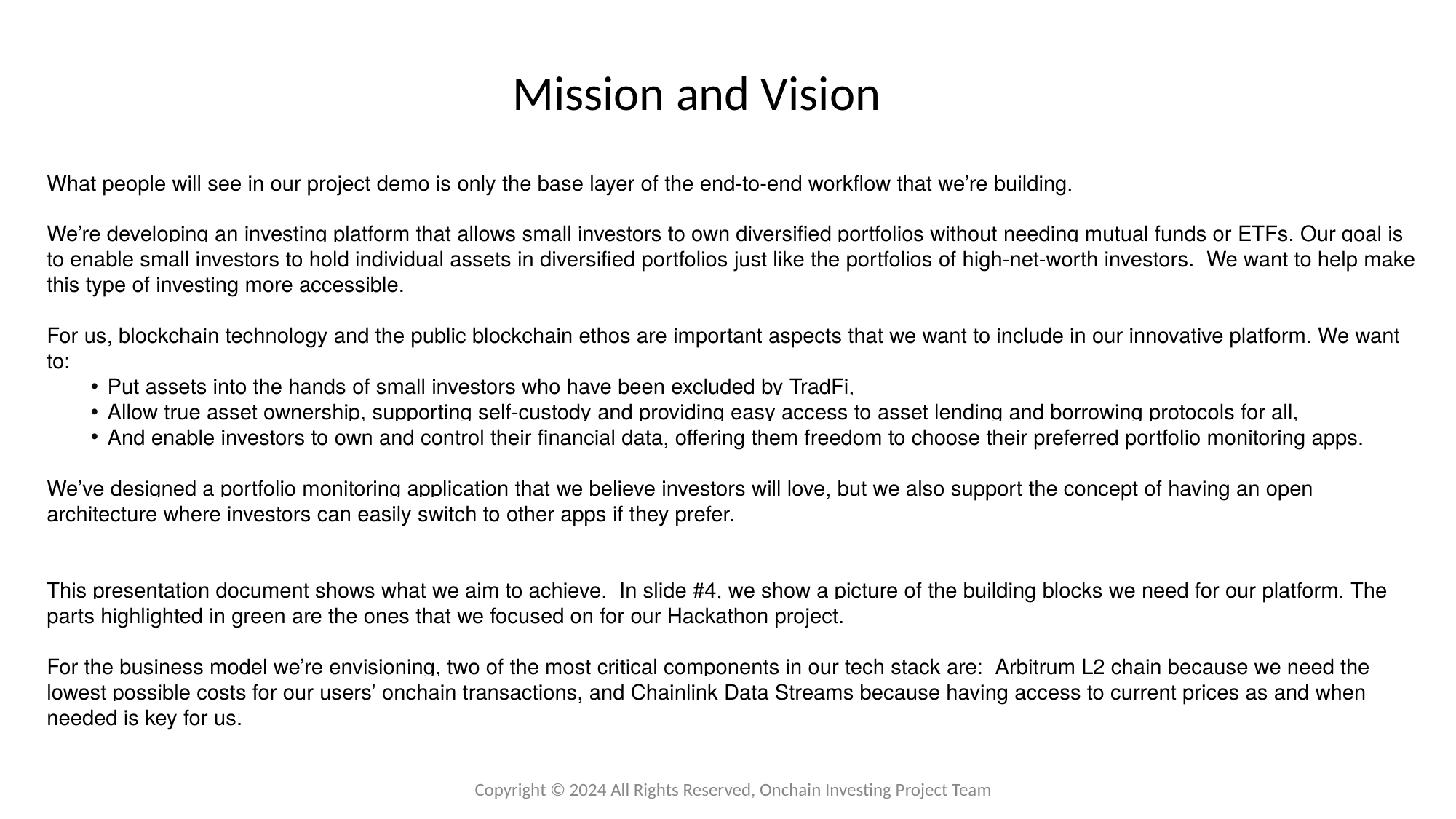

Mission and Vision

What people will see in our project demo is only the base layer of the end-to-end workflow that we’re building.

We’re developing an investing platform that allows small investors to own diversified portfolios without needing mutual funds or ETFs. Our goal is to enable small investors to hold individual assets in diversified portfolios just like the portfolios of high-net-worth investors.  We want to help make this type of investing more accessible.

For us, blockchain technology and the public blockchain ethos are important aspects that we want to include in our innovative platform. We want to:
 Put assets into the hands of small investors who have been excluded by TradFi,
 Allow true asset ownership, supporting self-custody and providing easy access to asset lending and borrowing protocols for all,
 And enable investors to own and control their financial data, offering them freedom to choose their preferred portfolio monitoring apps.

We’ve designed a portfolio monitoring application that we believe investors will love, but we also support the concept of having an open architecture where investors can easily switch to other apps if they prefer.

This presentation document shows what we aim to achieve.  In slide #4, we show a picture of the building blocks we need for our platform. The parts highlighted in green are the ones that we focused on for our Hackathon project.

For the business model we’re envisioning, two of the most critical components in our tech stack are:  Arbitrum L2 chain because we need the lowest possible costs for our users’ onchain transactions, and Chainlink Data Streams because having access to current prices as and when needed is key for us.

Copyright © 2024 All Rights Reserved, Onchain Investing Project Team